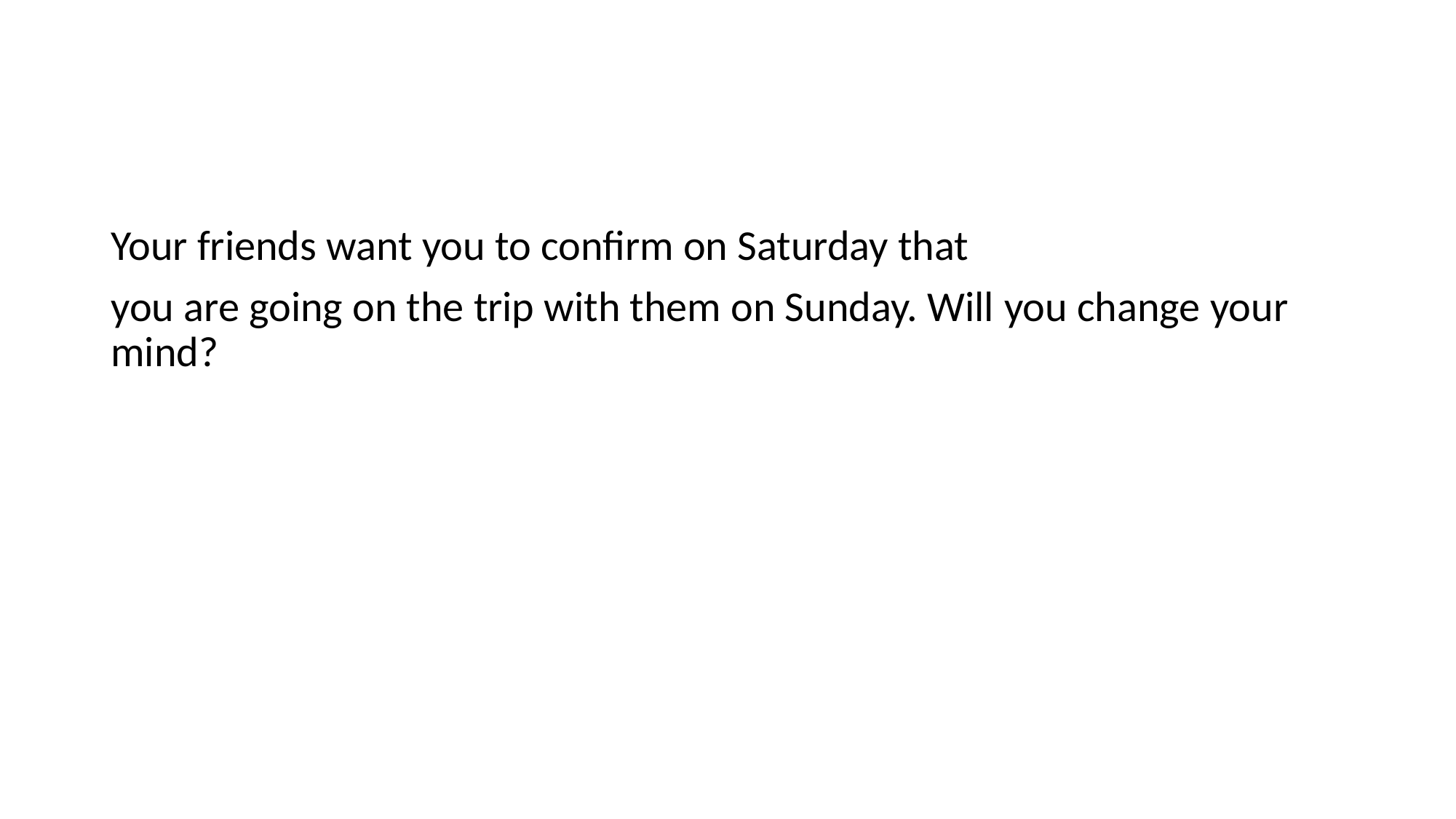

#
Your friends want you to confirm on Saturday that
you are going on the trip with them on Sunday. Will you change your mind?